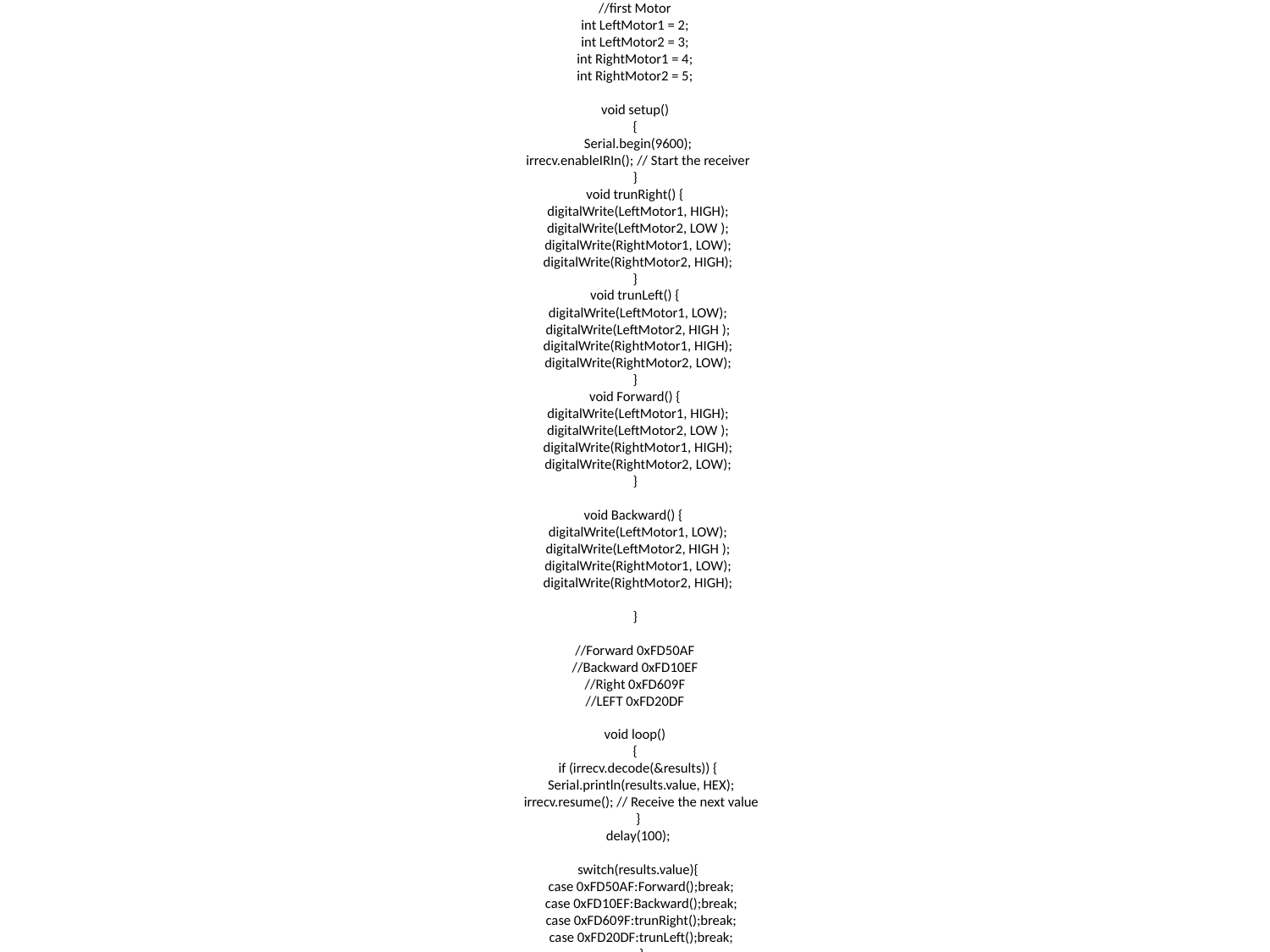

# #include <IRremote.h> int RECV_PIN = 11; IRrecv irrecv(RECV_PIN); decode_results results; //first Motor int LeftMotor1 = 2; int LeftMotor2 = 3; int RightMotor1 = 4; int RightMotor2 = 5; void setup() { Serial.begin(9600); irrecv.enableIRIn(); // Start the receiver } void trunRight() { digitalWrite(LeftMotor1, HIGH); digitalWrite(LeftMotor2, LOW ); digitalWrite(RightMotor1, LOW); digitalWrite(RightMotor2, HIGH); } void trunLeft() { digitalWrite(LeftMotor1, LOW); digitalWrite(LeftMotor2, HIGH ); digitalWrite(RightMotor1, HIGH); digitalWrite(RightMotor2, LOW); } void Forward() { digitalWrite(LeftMotor1, HIGH); digitalWrite(LeftMotor2, LOW ); digitalWrite(RightMotor1, HIGH); digitalWrite(RightMotor2, LOW); } void Backward() { digitalWrite(LeftMotor1, LOW); digitalWrite(LeftMotor2, HIGH ); digitalWrite(RightMotor1, LOW); digitalWrite(RightMotor2, HIGH); } //Forward 0xFD50AF //Backward 0xFD10EF //Right 0xFD609F //LEFT 0xFD20DF void loop() { if (irrecv.decode(&results)) { Serial.println(results.value, HEX); irrecv.resume(); // Receive the next value } delay(100); switch(results.value){ case 0xFD50AF:Forward();break; case 0xFD10EF:Backward();break; case 0xFD609F:trunRight();break; case 0xFD20DF:trunLeft();break; } }